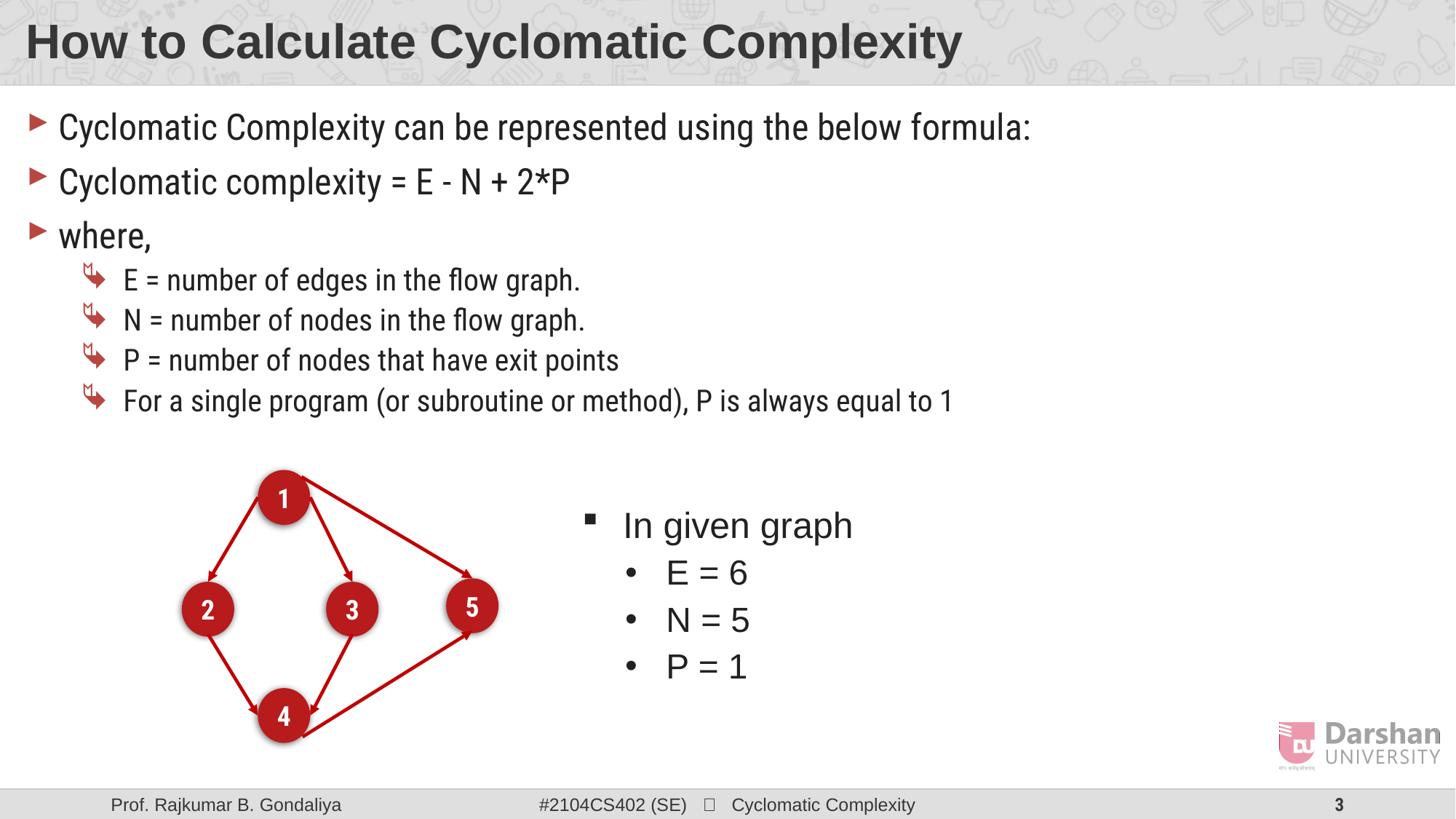

# How to Calculate Cyclomatic Complexity
Cyclomatic Complexity can be represented using the below formula:
Cyclomatic complexity = E - N + 2*P
where,
E = number of edges in the flow graph.
N = number of nodes in the flow graph.
P = number of nodes that have exit points
For a single program (or subroutine or method), P is always equal to 1

1
5
2
3
4
In given graph
E = 6
N = 5
P = 1